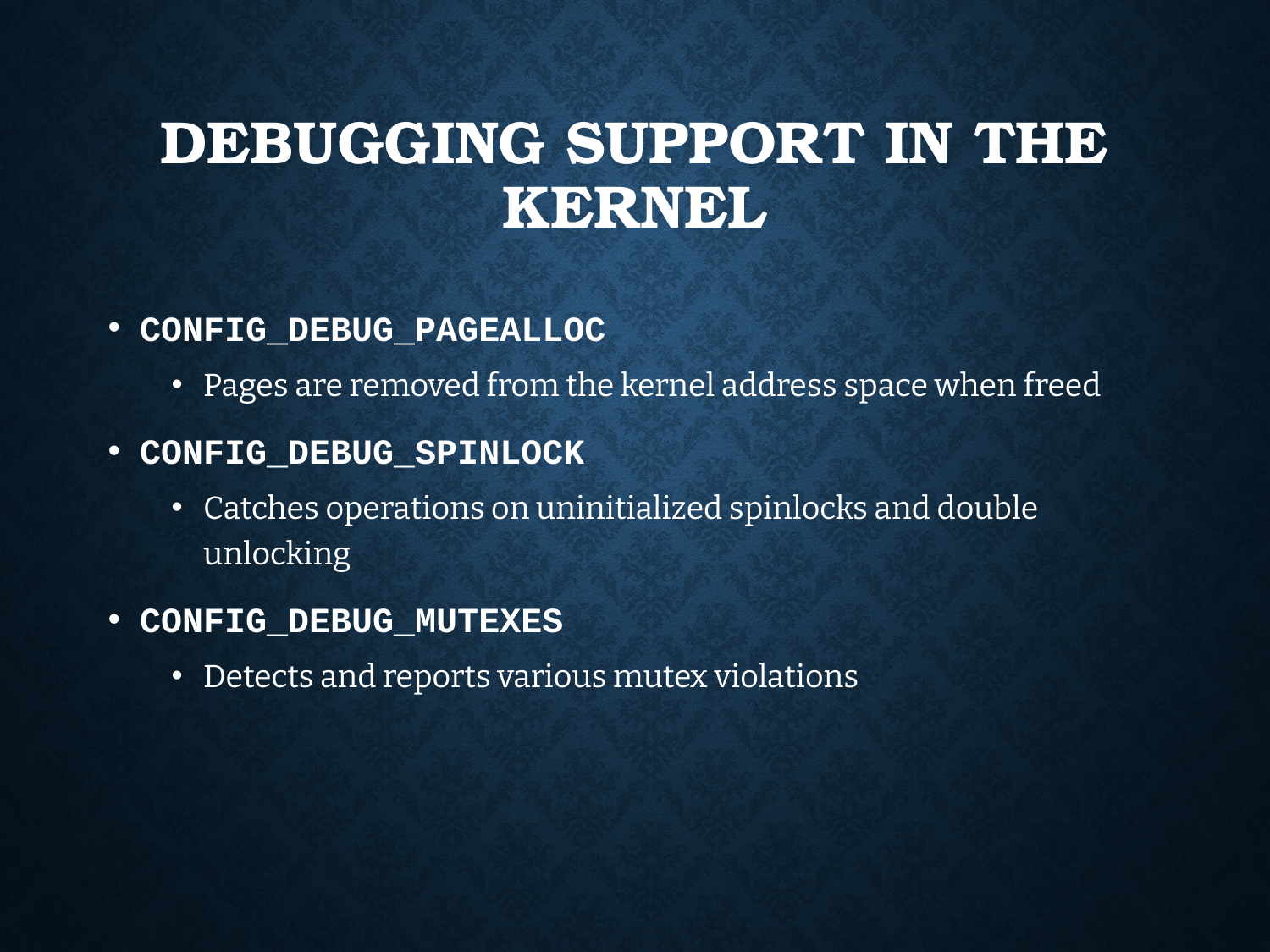

# Debugging Support in the Kernel
CONFIG_DEBUG_PAGEALLOC
Pages are removed from the kernel address space when freed
CONFIG_DEBUG_SPINLOCK
Catches operations on uninitialized spinlocks and double unlocking
CONFIG_DEBUG_MUTEXES
Detects and reports various mutex violations